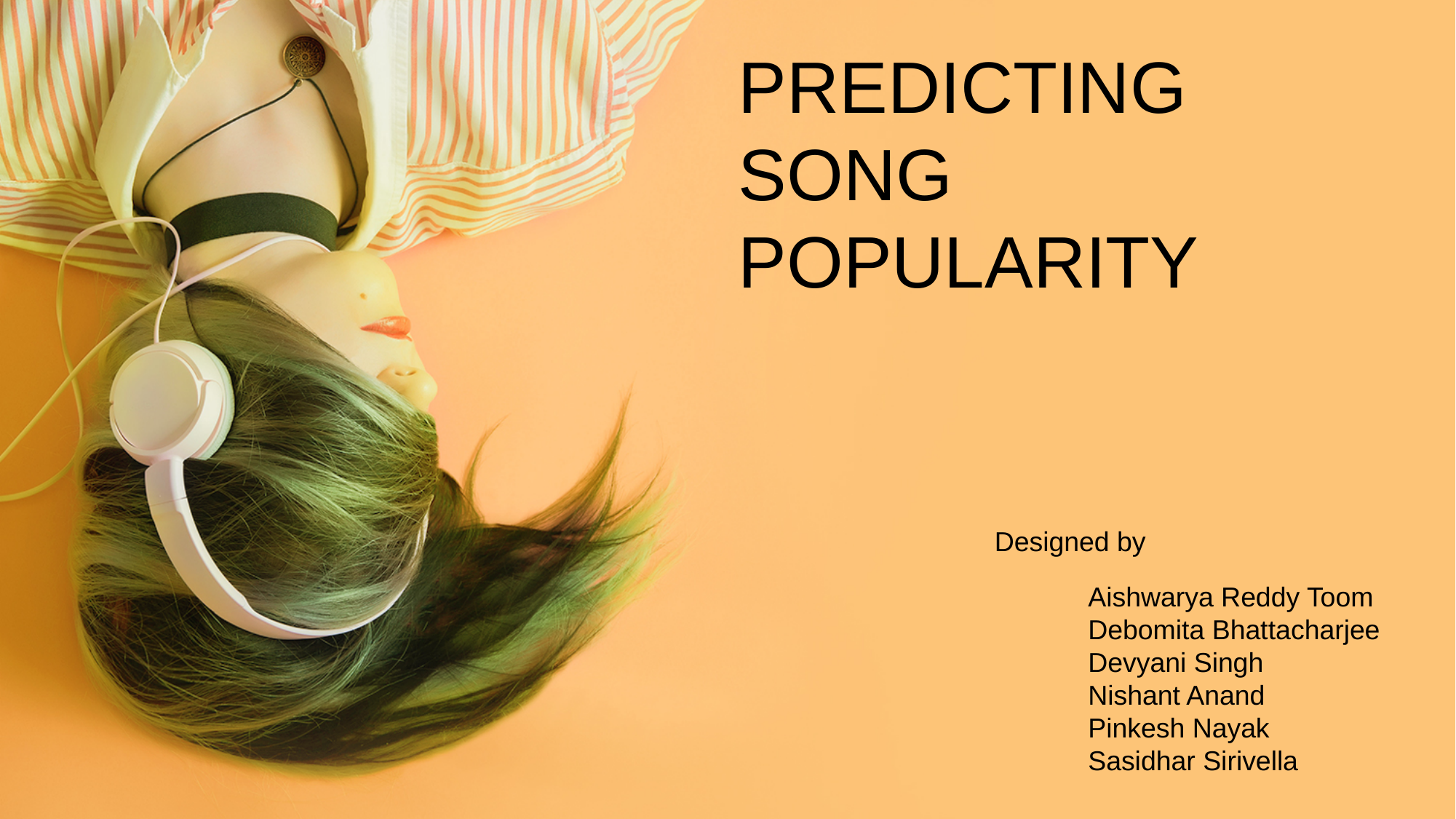

PREDICTING SONG POPULARITY

       Designed by
Aishwarya Reddy Toom
Debomita Bhattacharjee
Devyani Singh
Nishant Anand
Pinkesh Nayak
Sasidhar Sirivella